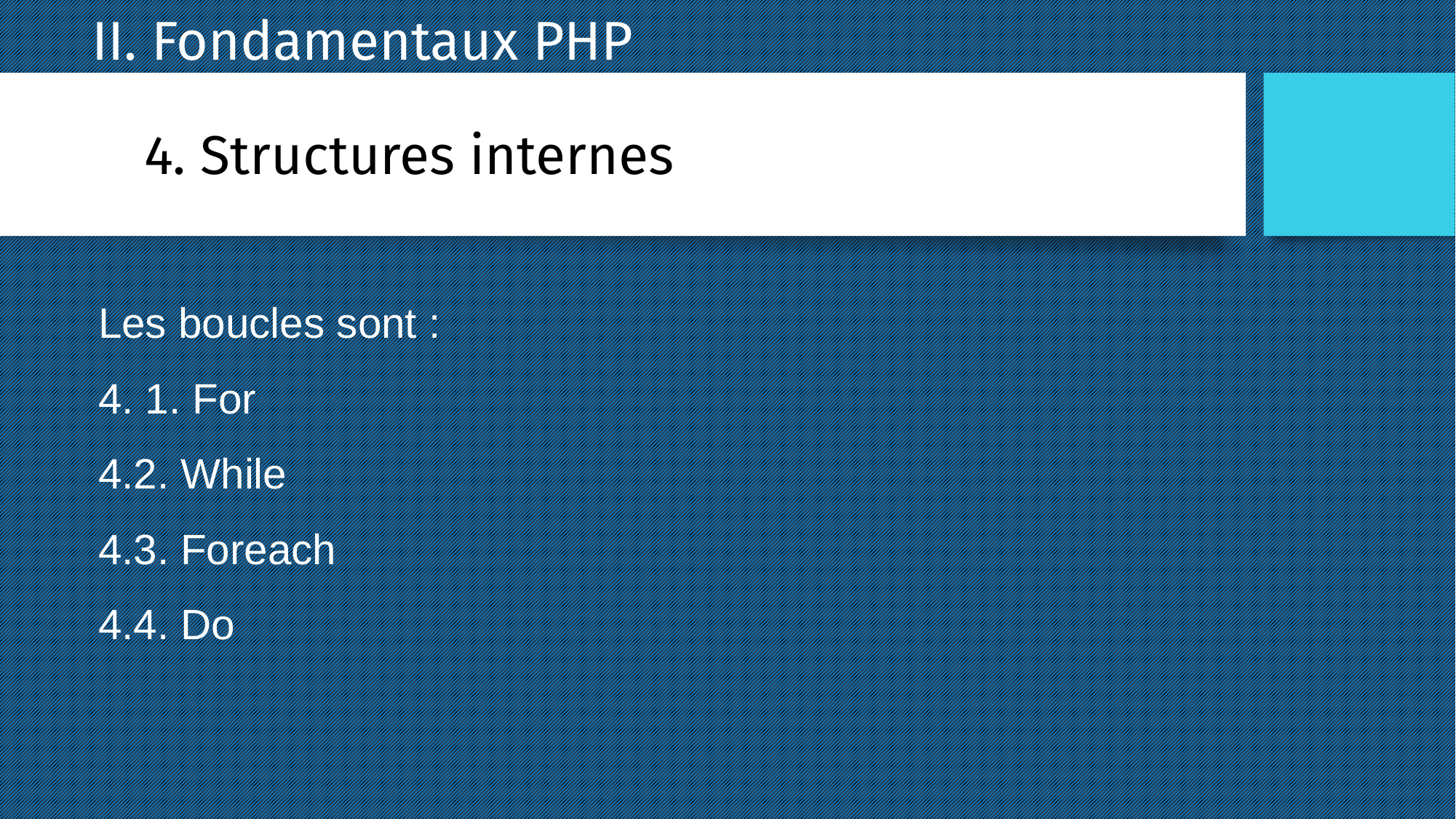

II. Fondamentaux PHP

4. Structures internes

Les boucles sont :
4. 1. For
4.2. While
4.3. Foreach
4.4. Do